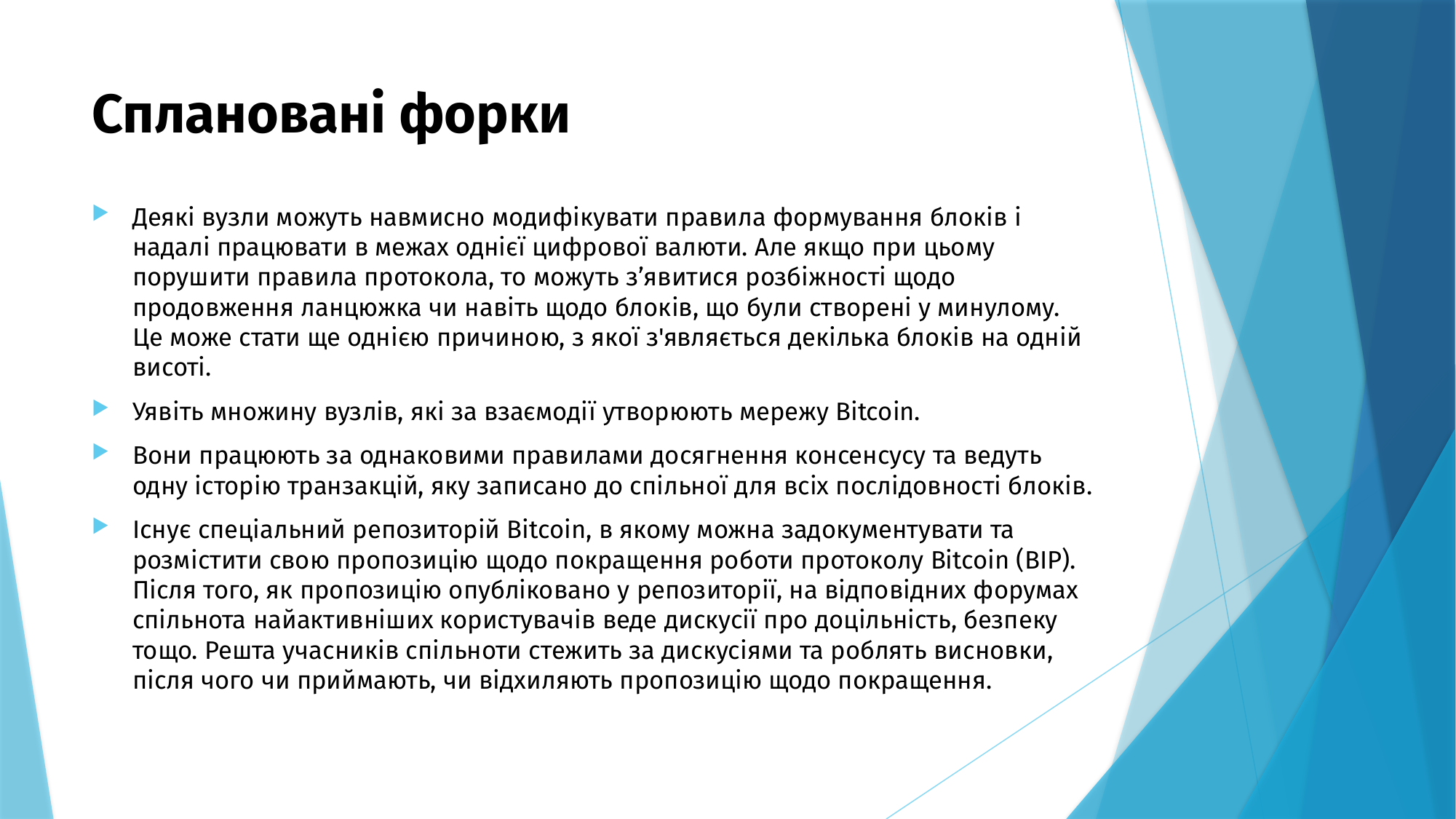

# Сплановані форки
Деякі вузли можуть навмисно модифікувати правила формування блоків і надалі працювати в межах однієї цифрової валюти. Але якщо при цьому порушити правила протокола, то можуть з’явитися розбіжності щодо продовження ланцюжка чи навіть щодо блоків, що були створені у минулому. Це може стати ще однією причиною, з якої з'являється декілька блоків на одній висоті.
Уявіть множину вузлів, які за взаємодії утворюють мережу Bitcoin.
Вони працюють за однаковими правилами досягнення консенсусу та ведуть одну історію транзакцій, яку записано до спільної для всіх послідовності блоків.
Існує спеціальний репозиторій Bitcoin, в якому можна задокументувати та розмістити свою пропозицію щодо покращення роботи протоколу Bitcoin (BIP). Після того, як пропозицію опубліковано у репозиторії, на відповідних форумах спільнота найактивніших користувачів веде дискусії про доцільність, безпеку тощо. Решта учасників спільноти стежить за дискусіями та роблять висновки, після чого чи приймають, чи відхиляють пропозицію щодо покращення.